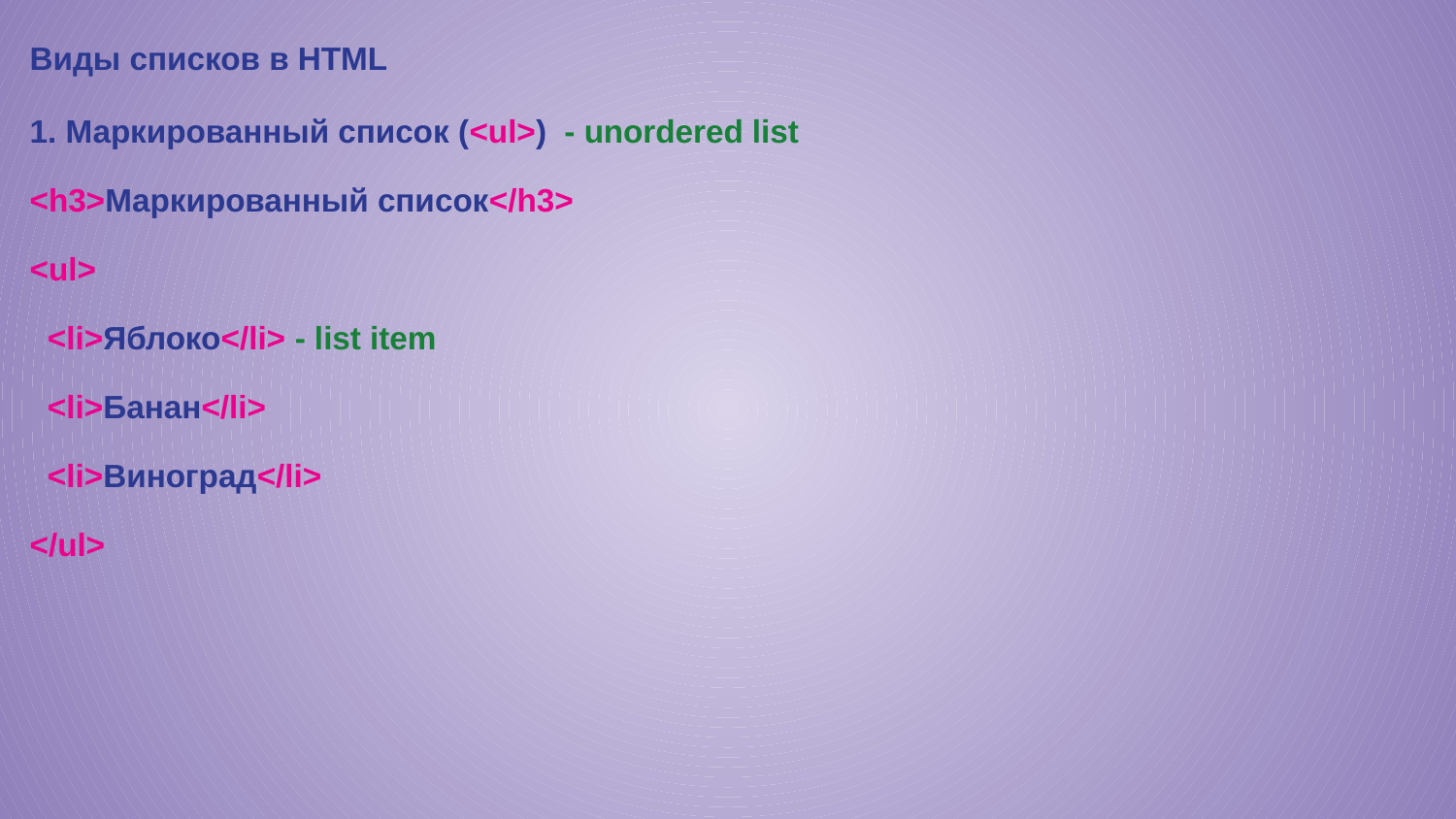

Виды списков в HTML
1. Маркированный список (<ul>)  - unordered list
<h3>Маркированный список</h3>
<ul>
  <li>Яблоко</li> - list item
  <li>Банан</li>
  <li>Виноград</li>
</ul>